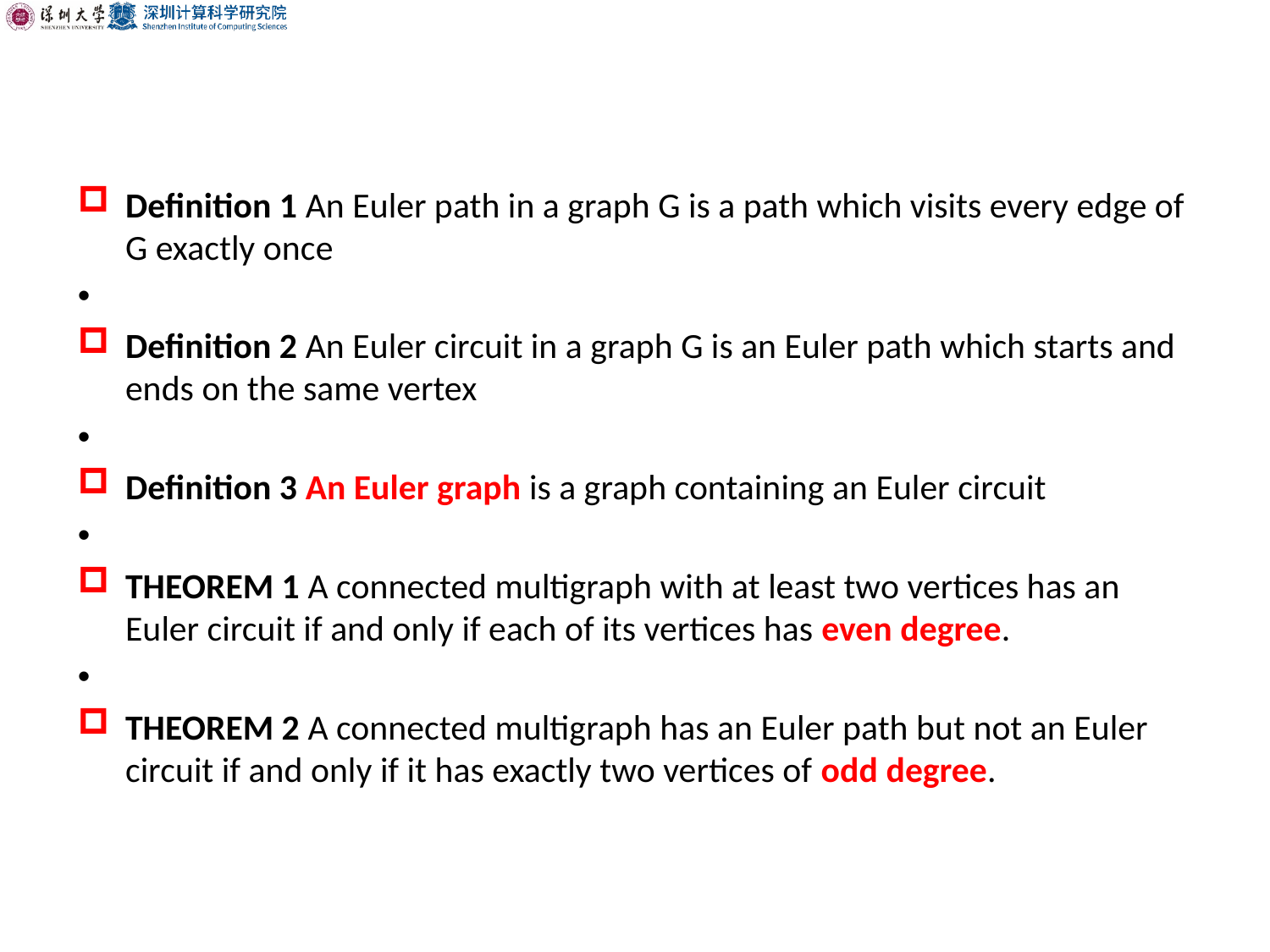

Definition 1 An Euler path in a graph G is a path which visits every edge of G exactly once

Definition 2 An Euler circuit in a graph G is an Euler path which starts and ends on the same vertex

Definition 3 An Euler graph is a graph containing an Euler circuit

THEOREM 1 A connected multigraph with at least two vertices has an Euler circuit if and only if each of its vertices has even degree.

THEOREM 2 A connected multigraph has an Euler path but not an Euler circuit if and only if it has exactly two vertices of odd degree.